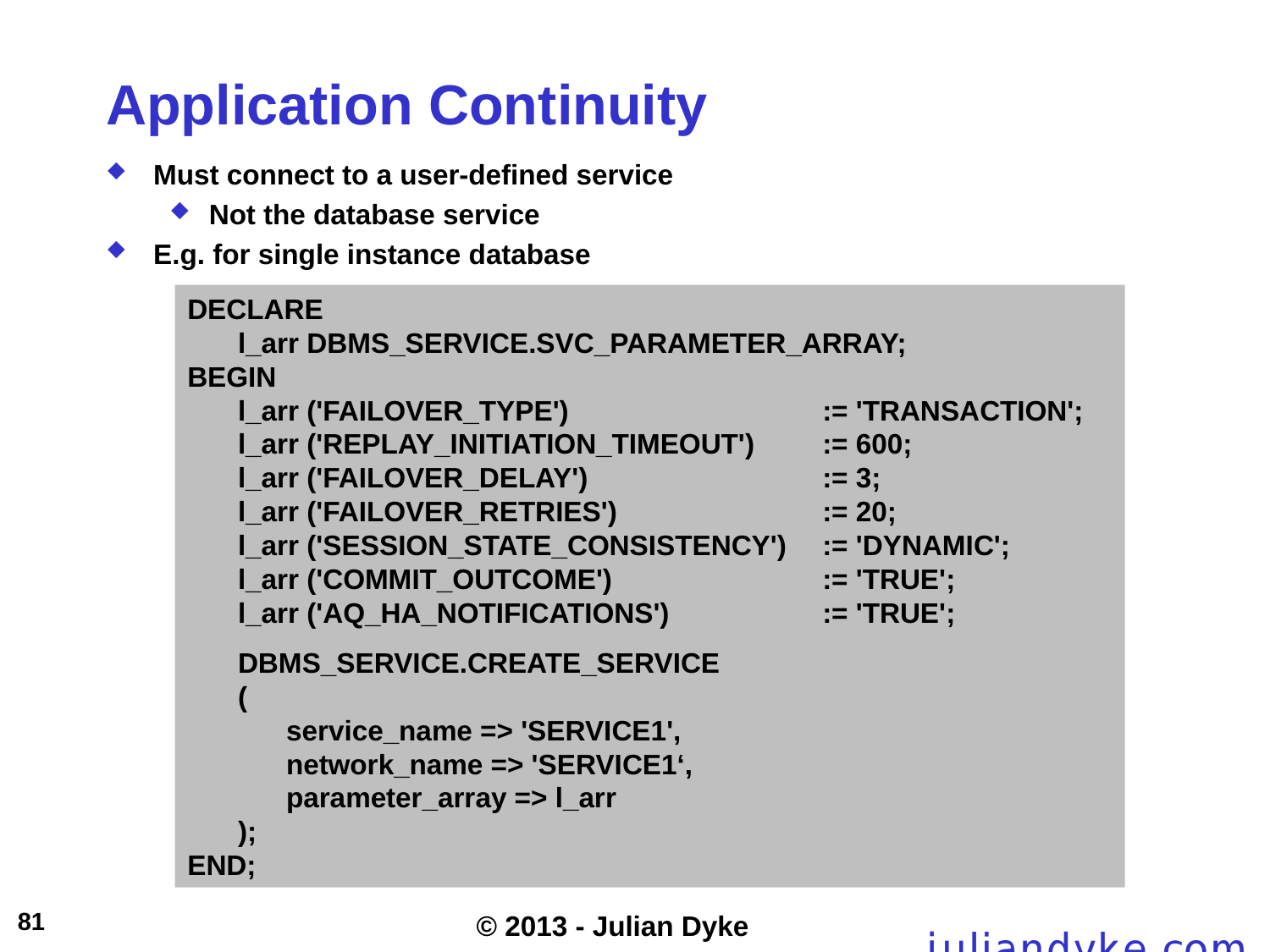

# Application Continuity
Must connect to a user-defined service
Not the database service
E.g. for single instance database
DECLARE
	l_arr DBMS_SERVICE.SVC_PARAMETER_ARRAY;
BEGIN
	l_arr ('FAILOVER_TYPE')            	:= 'TRANSACTION';
	l_arr ('REPLAY_INITIATION_TIMEOUT') 	:= 600;
	l_arr ('FAILOVER_DELAY')            	:= 3;
	l_arr ('FAILOVER_RETRIES')          	:= 20;
	l_arr ('SESSION_STATE_CONSISTENCY') 	:= 'DYNAMIC';
	l_arr ('COMMIT_OUTCOME')            	:= 'TRUE';
	l_arr ('AQ_HA_NOTIFICATIONS')       	:= 'TRUE';
	DBMS_SERVICE.CREATE_SERVICE
	(
		service_name => 'SERVICE1',
		network_name => 'SERVICE1‘,
		parameter_array => l_arr
	);
END;